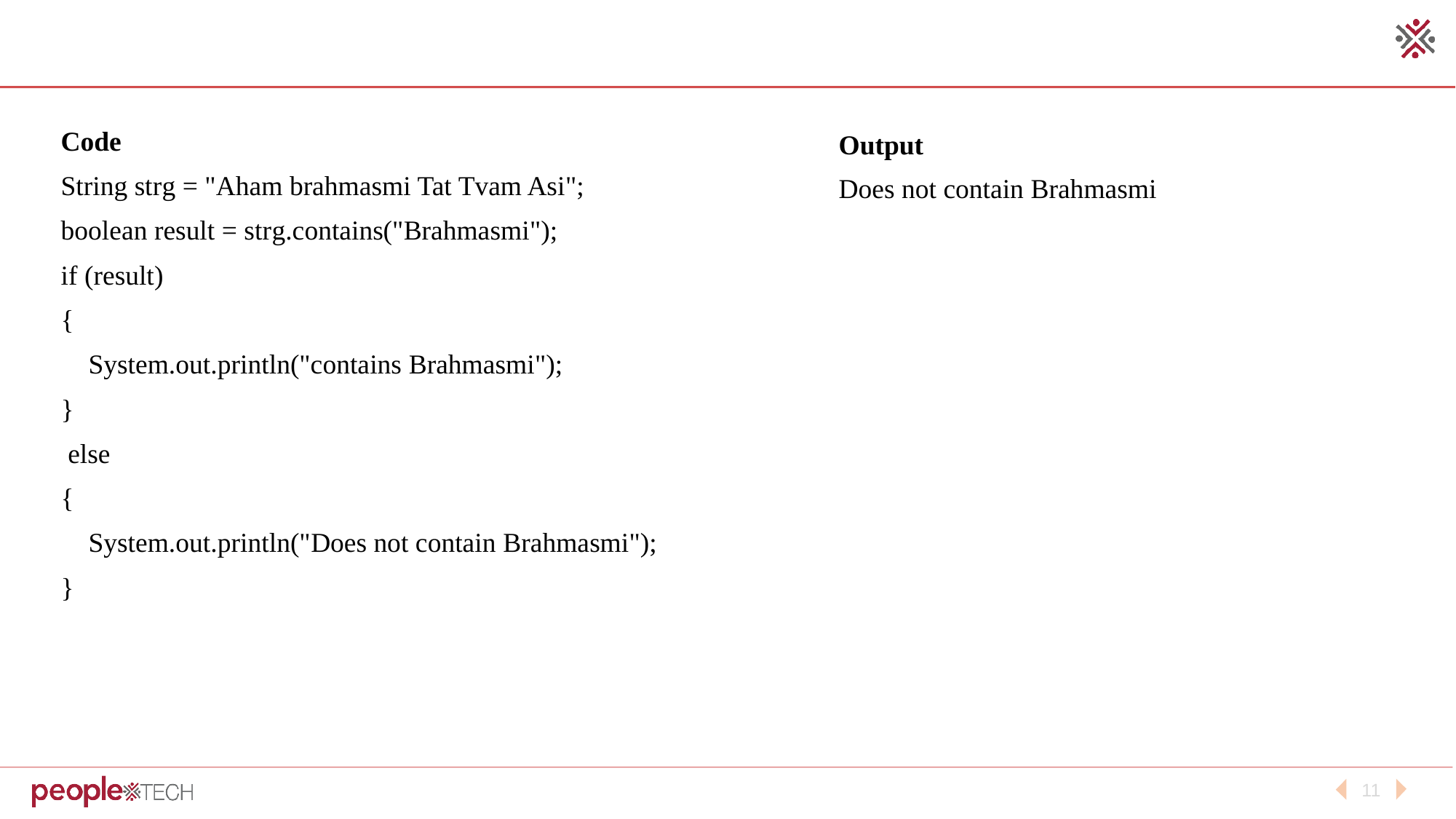

Output
Code
String strg = "Aham brahmasmi Tat Tvam Asi";
boolean result = strg.contains("Brahmasmi");
if (result)
{
    System.out.println("contains Brahmasmi");
}
 else
{
    System.out.println("Does not contain Brahmasmi");
}
Does not contain Brahmasmi